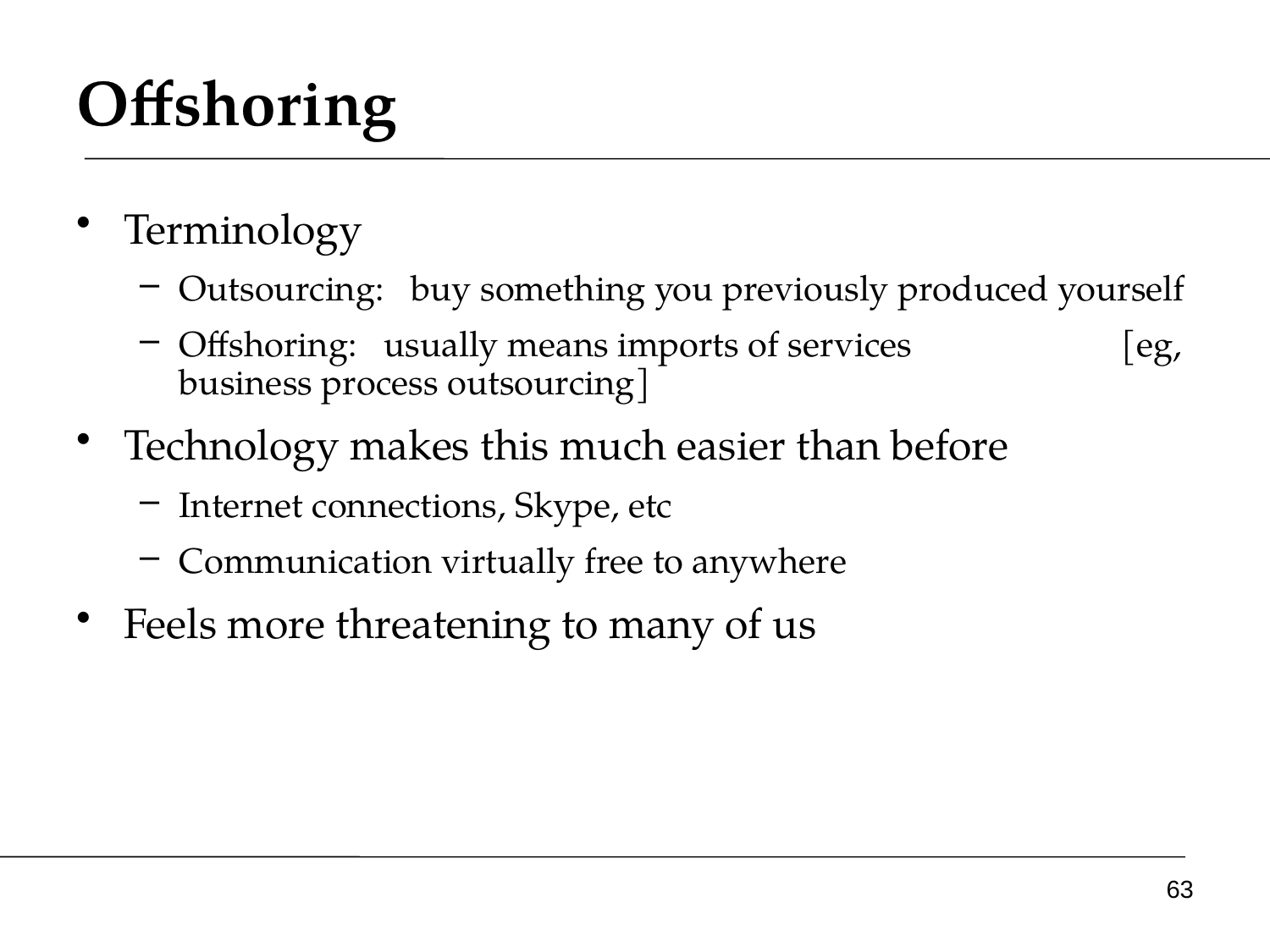

# Offshoring
Terminology
Outsourcing:   buy something you previously produced yourself
Offshoring:   usually means imports of services 		      [eg, business process outsourcing]
Technology makes this much easier than before
Internet connections, Skype, etc
Communication virtually free to anywhere
Feels more threatening to many of us
63